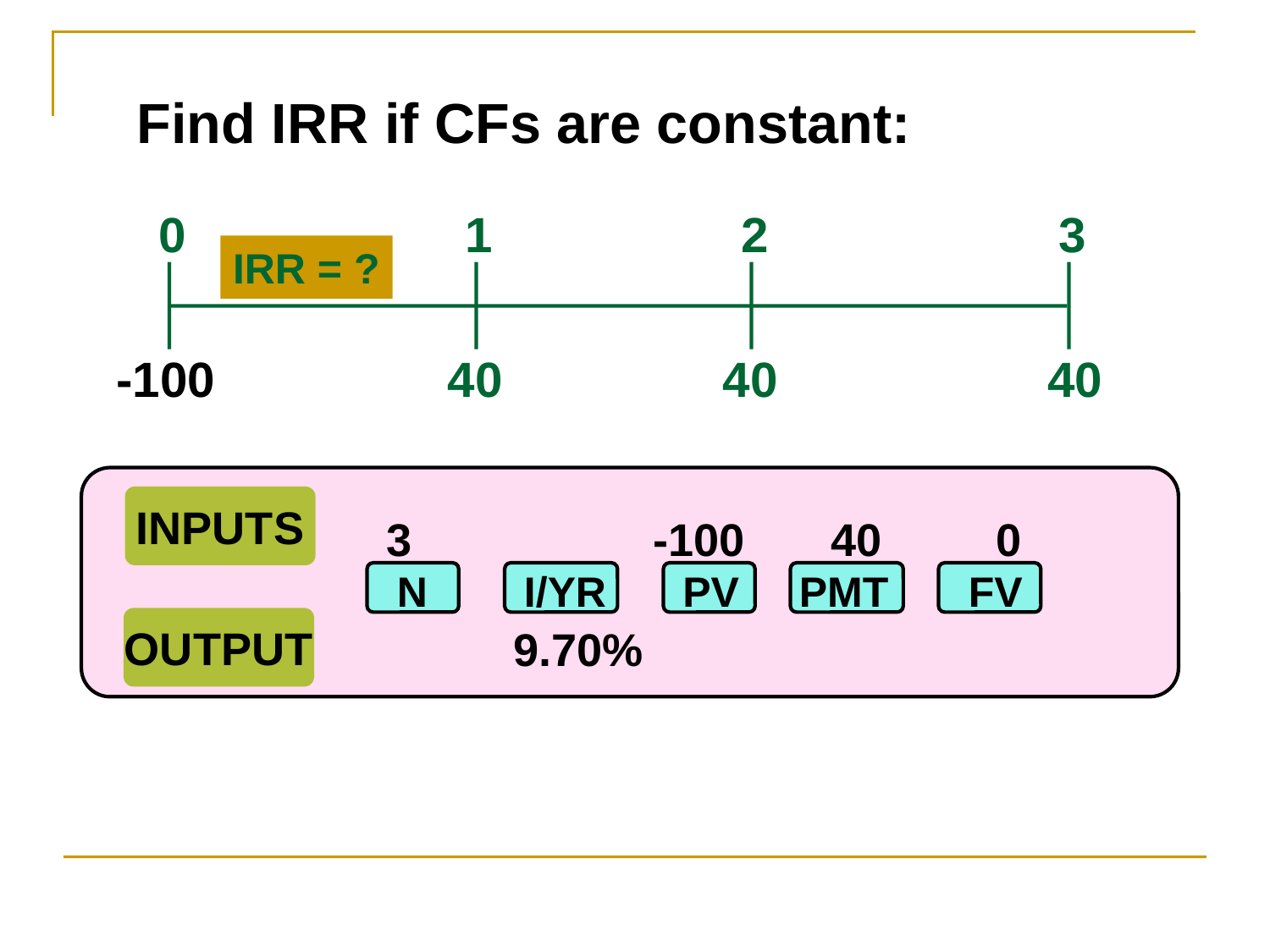

Find IRR if CFs are constant:
0
1
2
3
IRR = ?

-100
 40
 40
40

INPUTS
		3		 -100	     40         0

			9.70%
N
I/YR
PV
PMT
FV

OUTPUT